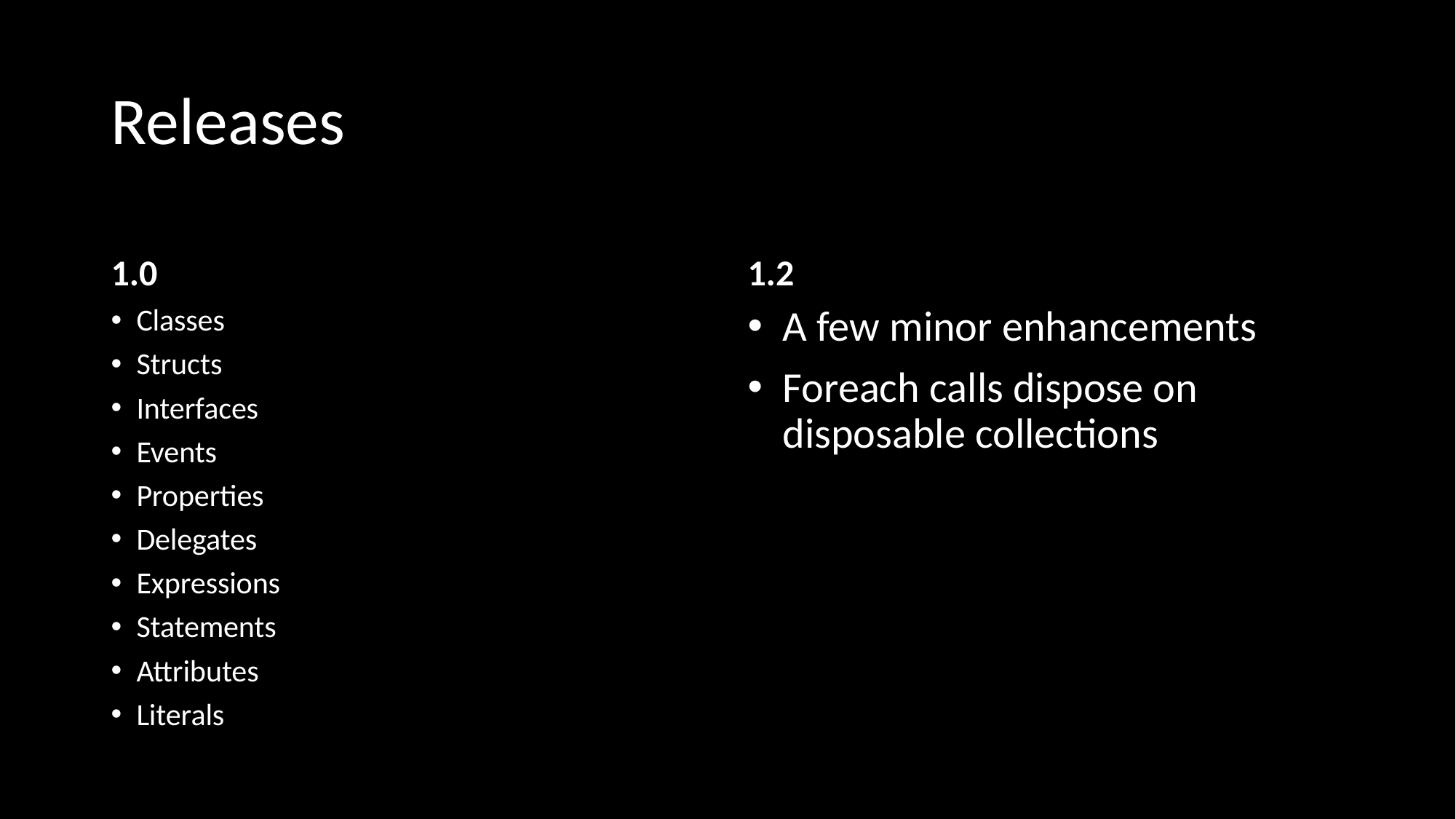

# Releases
1.0
1.2
Classes
Structs
Interfaces
Events
Properties
Delegates
Expressions
Statements
Attributes
Literals
A few minor enhancements
Foreach calls dispose on disposable collections